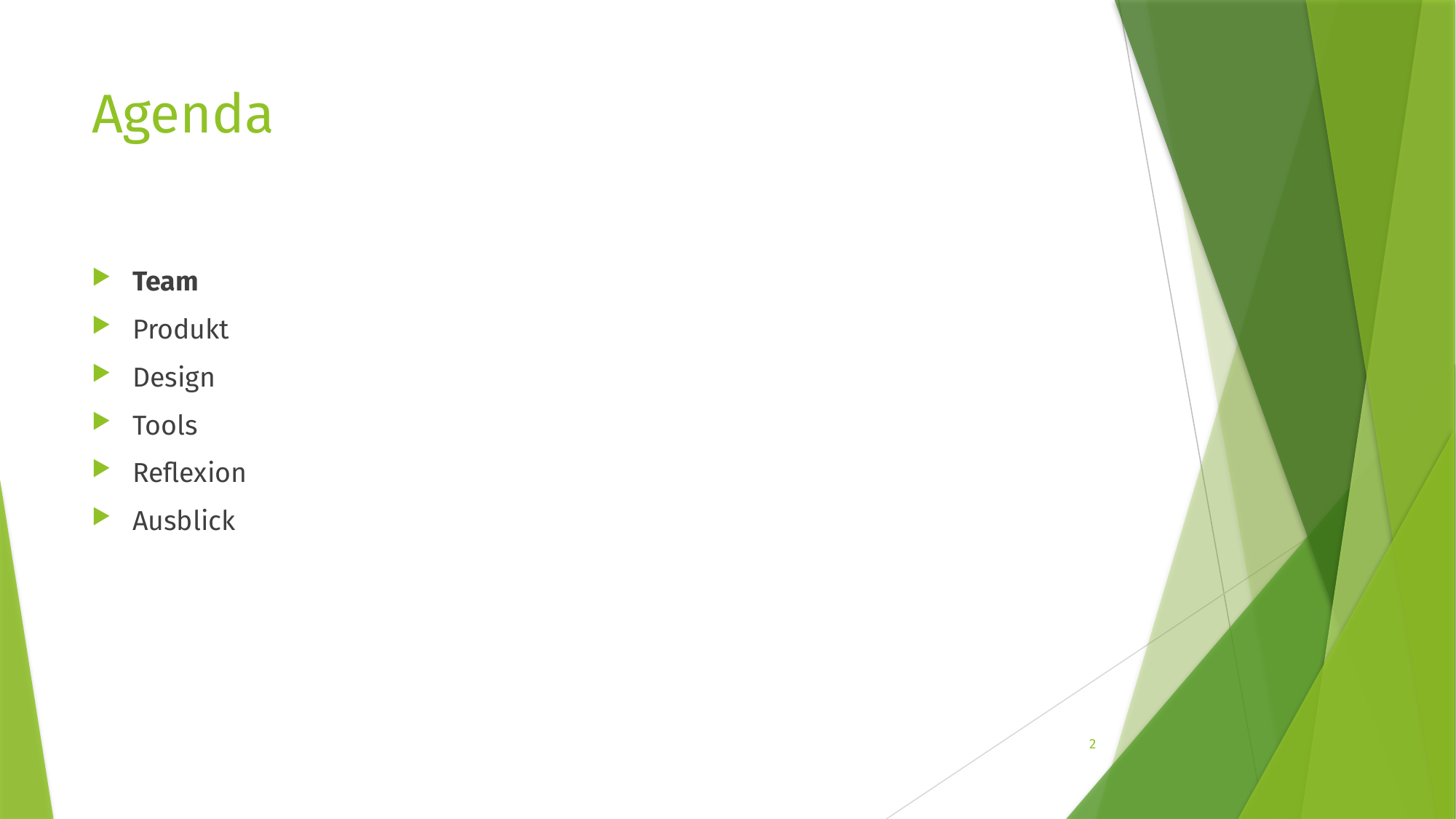

# Agenda
Team
Produkt
Design
Tools
Reflexion
Ausblick
2